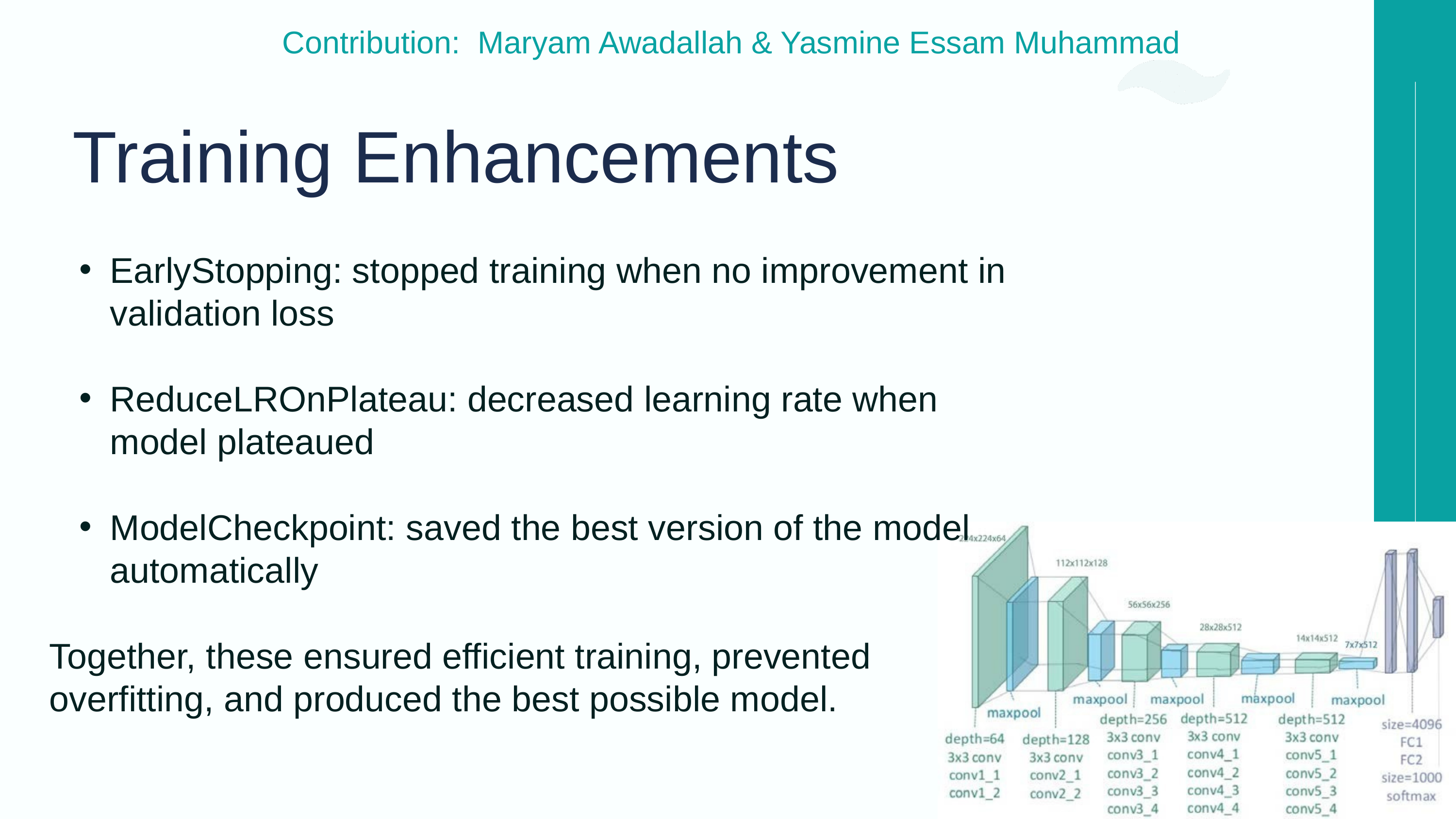

Contribution:  Maryam Awadallah & Yasmine Essam Muhammad

Training Enhancements
EarlyStopping: stopped training when no improvement in validation loss

ReduceLROnPlateau: decreased learning rate when model plateaued

ModelCheckpoint: saved the best version of the model automatically

Together, these ensured efficient training, prevented overfitting, and produced the best possible model.